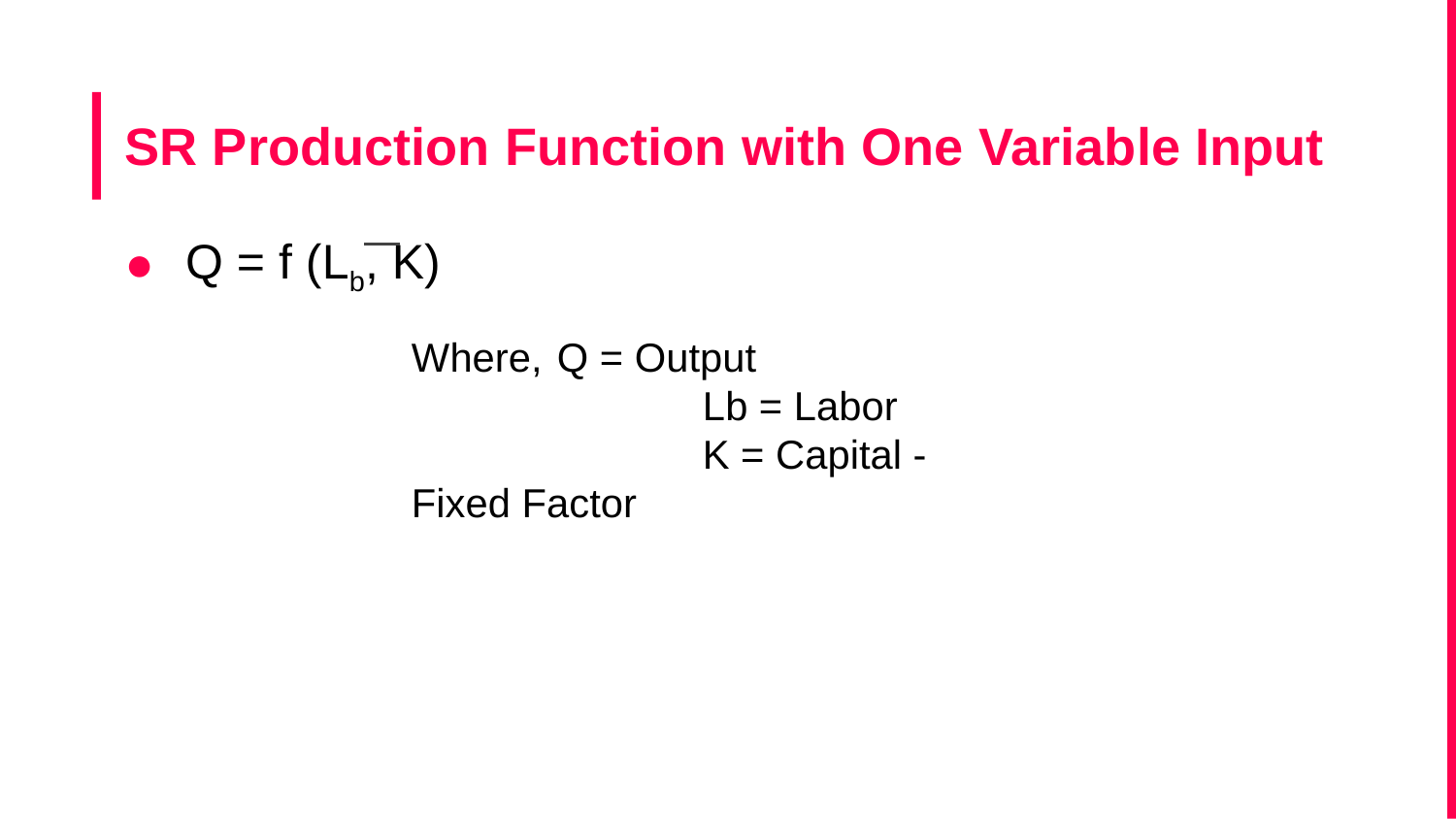

# SR Production Function with One Variable Input
Q = f (Lb, K)

Where,	Q = Output
		Lb = Labor
		K = Capital - Fixed Factor